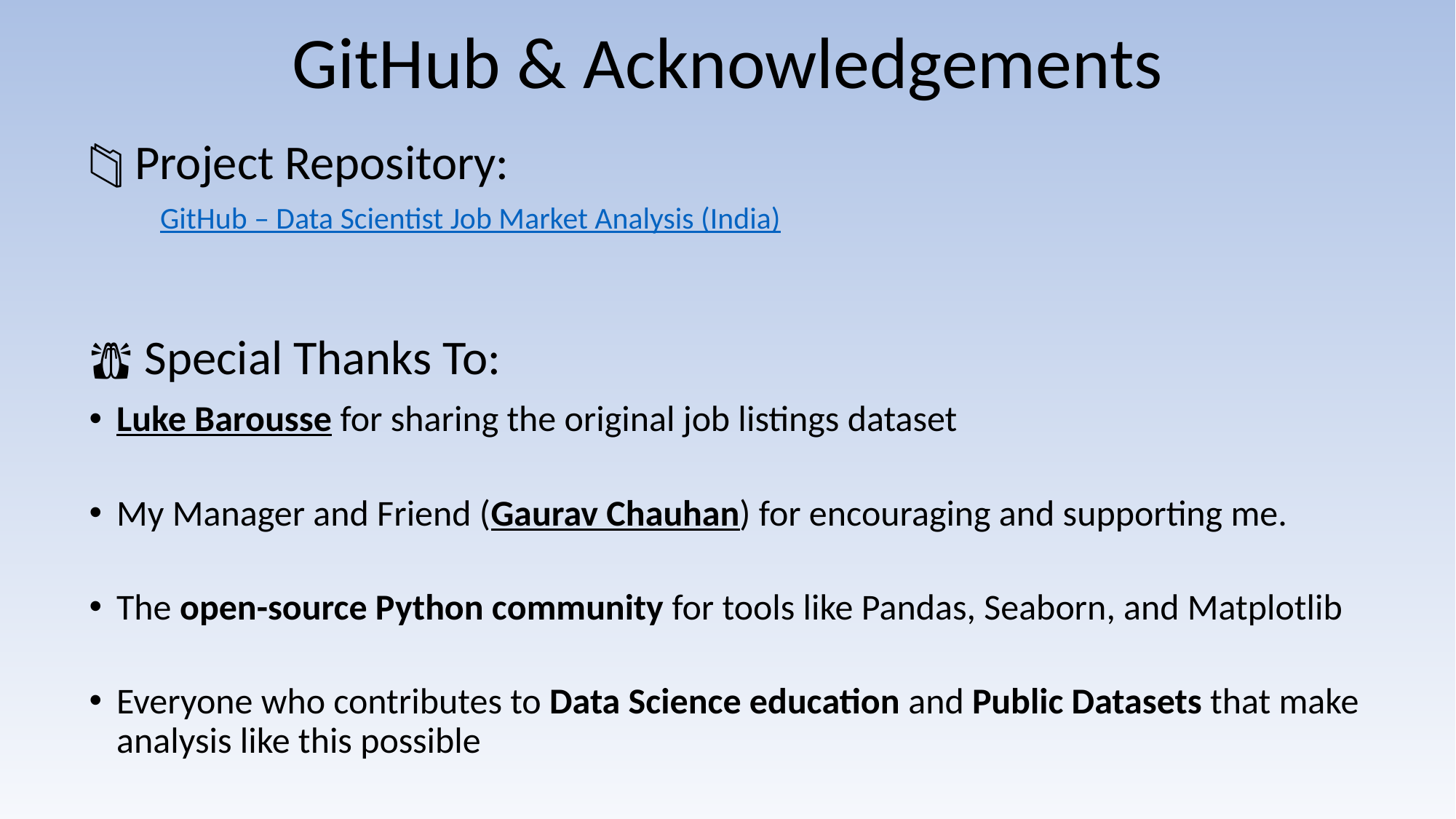

# GitHub & Acknowledgements
📁 Project Repository:
  GitHub – Data Scientist Job Market Analysis (India)

🙏 Special Thanks To:
Luke Barousse for sharing the original job listings dataset

My Manager and Friend (Gaurav Chauhan) for encouraging and supporting me.

The open-source Python community for tools like Pandas, Seaborn, and Matplotlib

Everyone who contributes to Data Science education and Public Datasets that make analysis like this possible